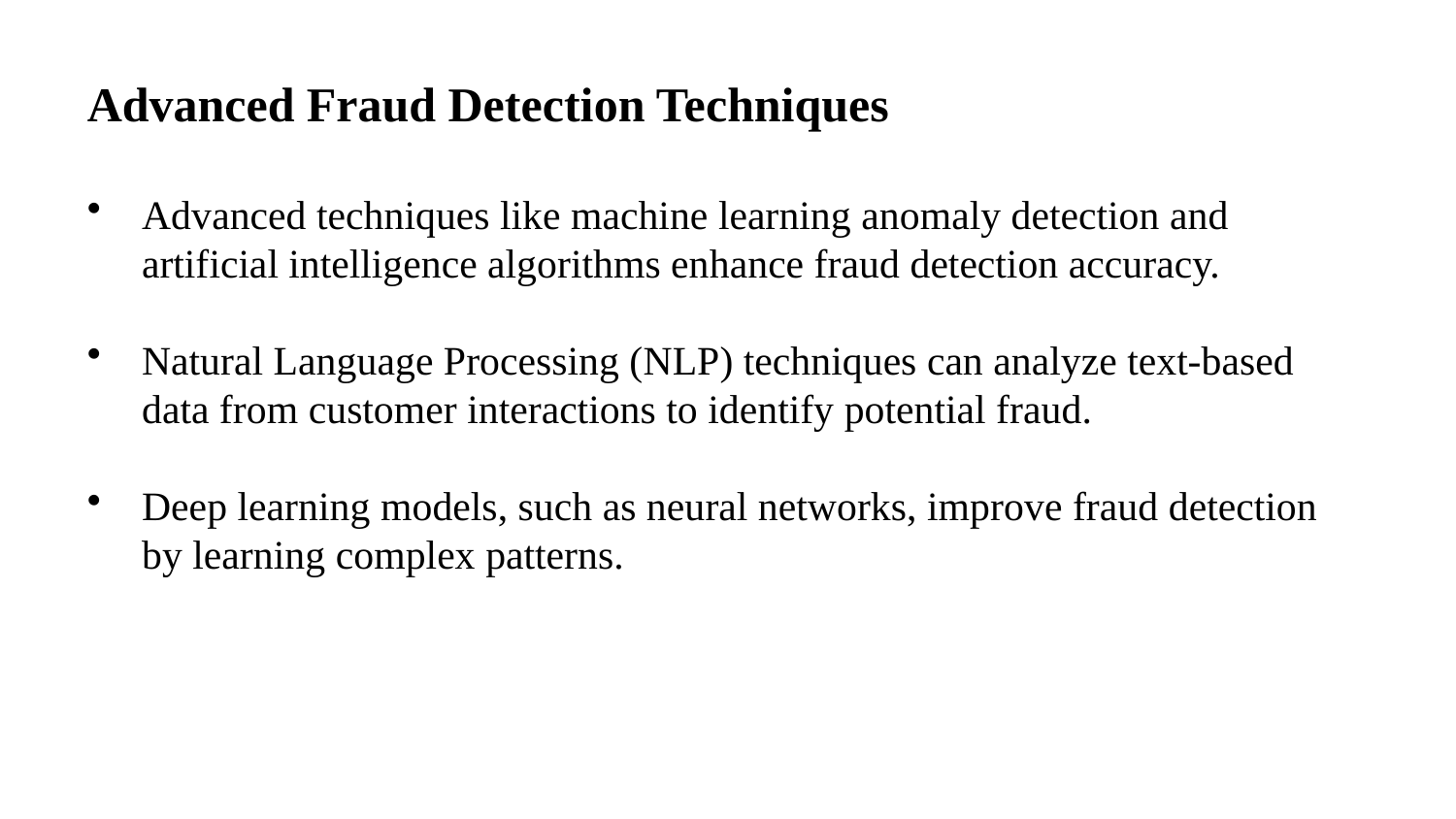

Advanced Fraud Detection Techniques
Advanced techniques like machine learning anomaly detection and artificial intelligence algorithms enhance fraud detection accuracy.

Natural Language Processing (NLP) techniques can analyze text-based data from customer interactions to identify potential fraud.

Deep learning models, such as neural networks, improve fraud detection by learning complex patterns.